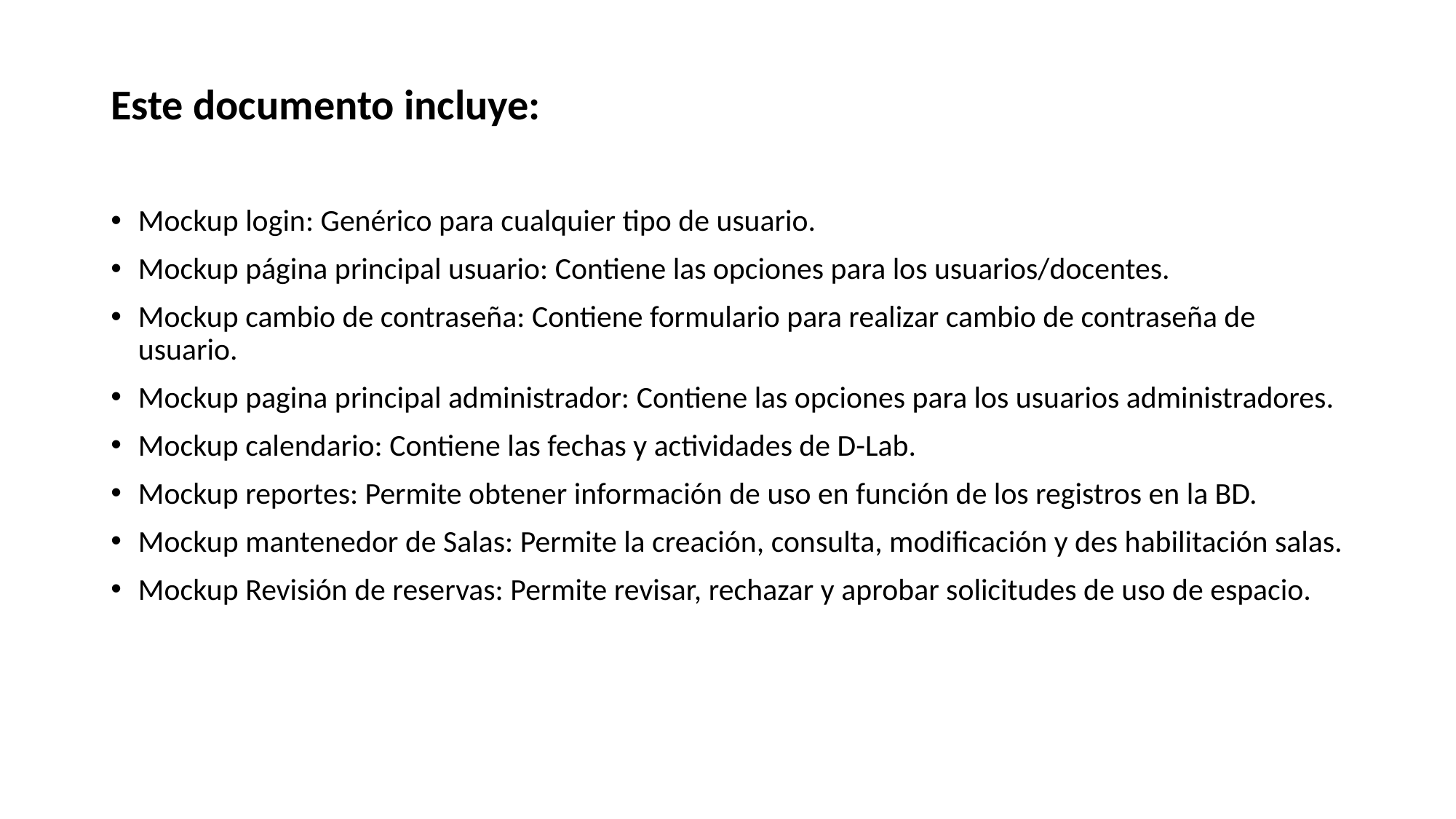

Este documento incluye:

Mockup login: Genérico para cualquier tipo de usuario.
Mockup página principal usuario: Contiene las opciones para los usuarios/docentes.
Mockup cambio de contraseña: Contiene formulario para realizar cambio de contraseña de usuario.
Mockup pagina principal administrador: Contiene las opciones para los usuarios administradores.
Mockup calendario: Contiene las fechas y actividades de D-Lab.
Mockup reportes: Permite obtener información de uso en función de los registros en la BD.
Mockup mantenedor de Salas: Permite la creación, consulta, modificación y des habilitación salas.
Mockup Revisión de reservas: Permite revisar, rechazar y aprobar solicitudes de uso de espacio.